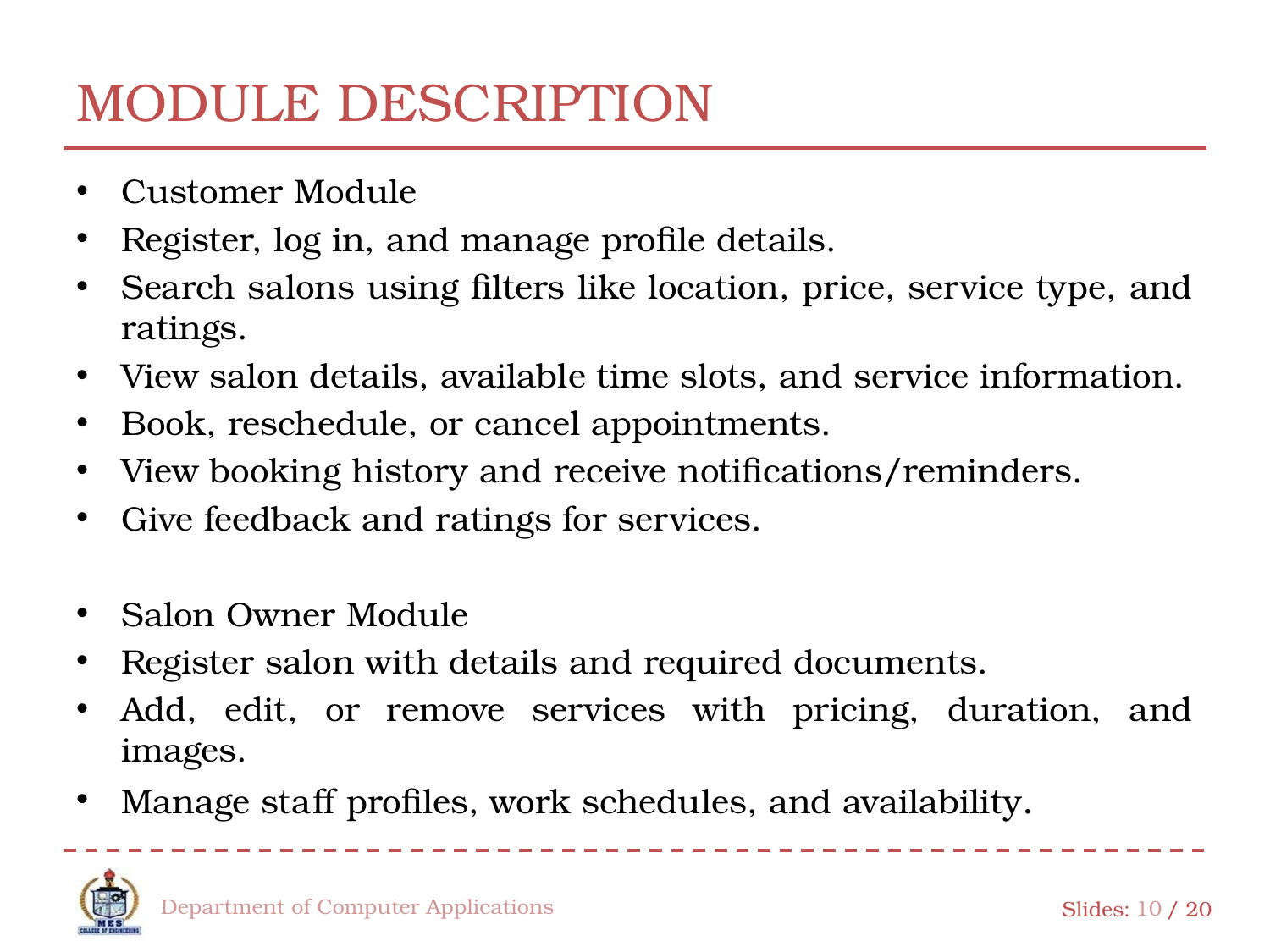

# MODULE DESCRIPTION
Customer Module
Register, log in, and manage profile details.
Search salons using filters like location, price, service type, and ratings.
View salon details, available time slots, and service information.
Book, reschedule, or cancel appointments.
View booking history and receive notifications/reminders.
Give feedback and ratings for services.

Salon Owner Module
Register salon with details and required documents.
Add, edit, or remove services with pricing, duration, and images.
Manage staff profiles, work schedules, and availability.

Department of Computer Applications
10